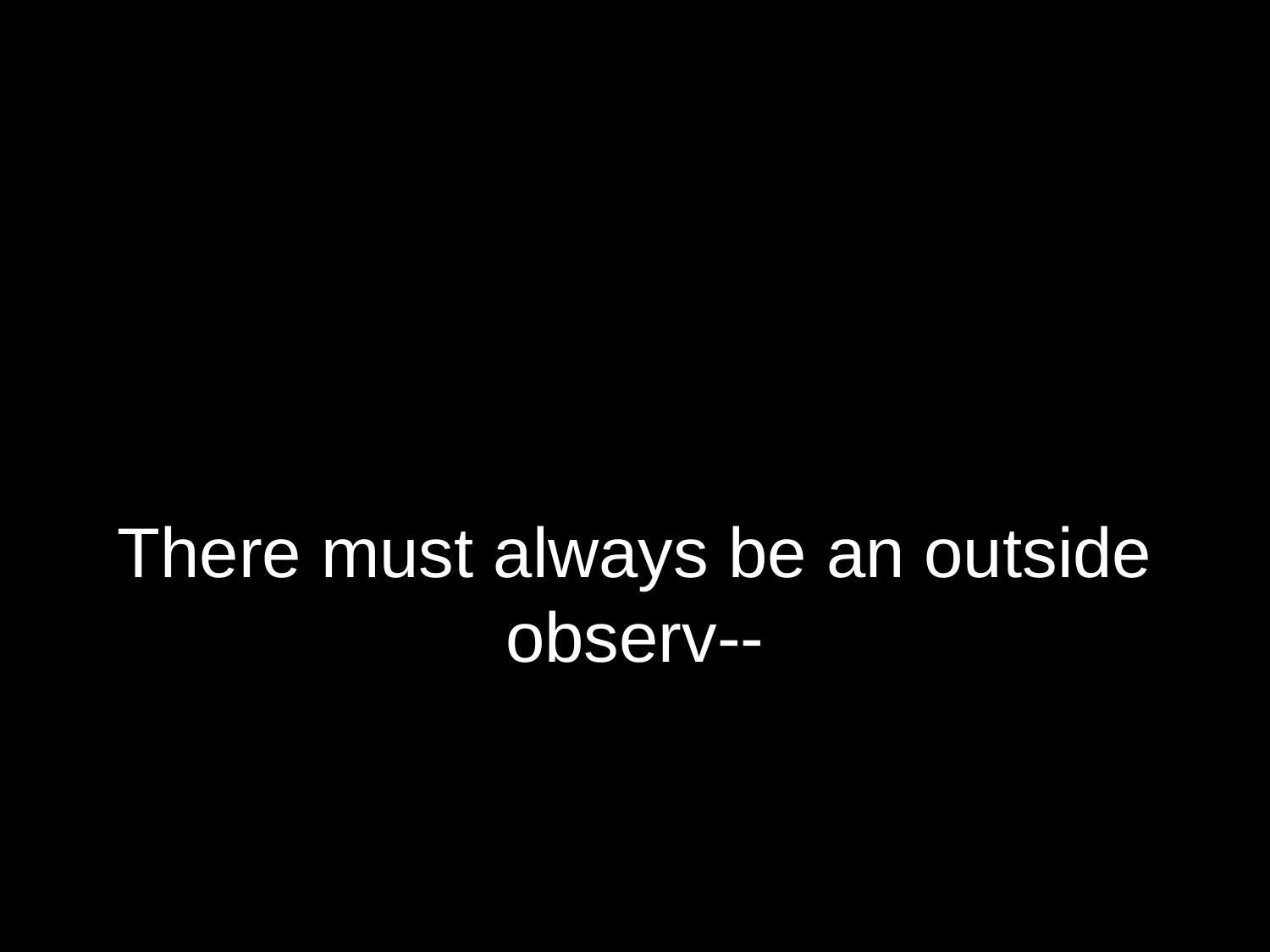

# There must always be an outside observ--